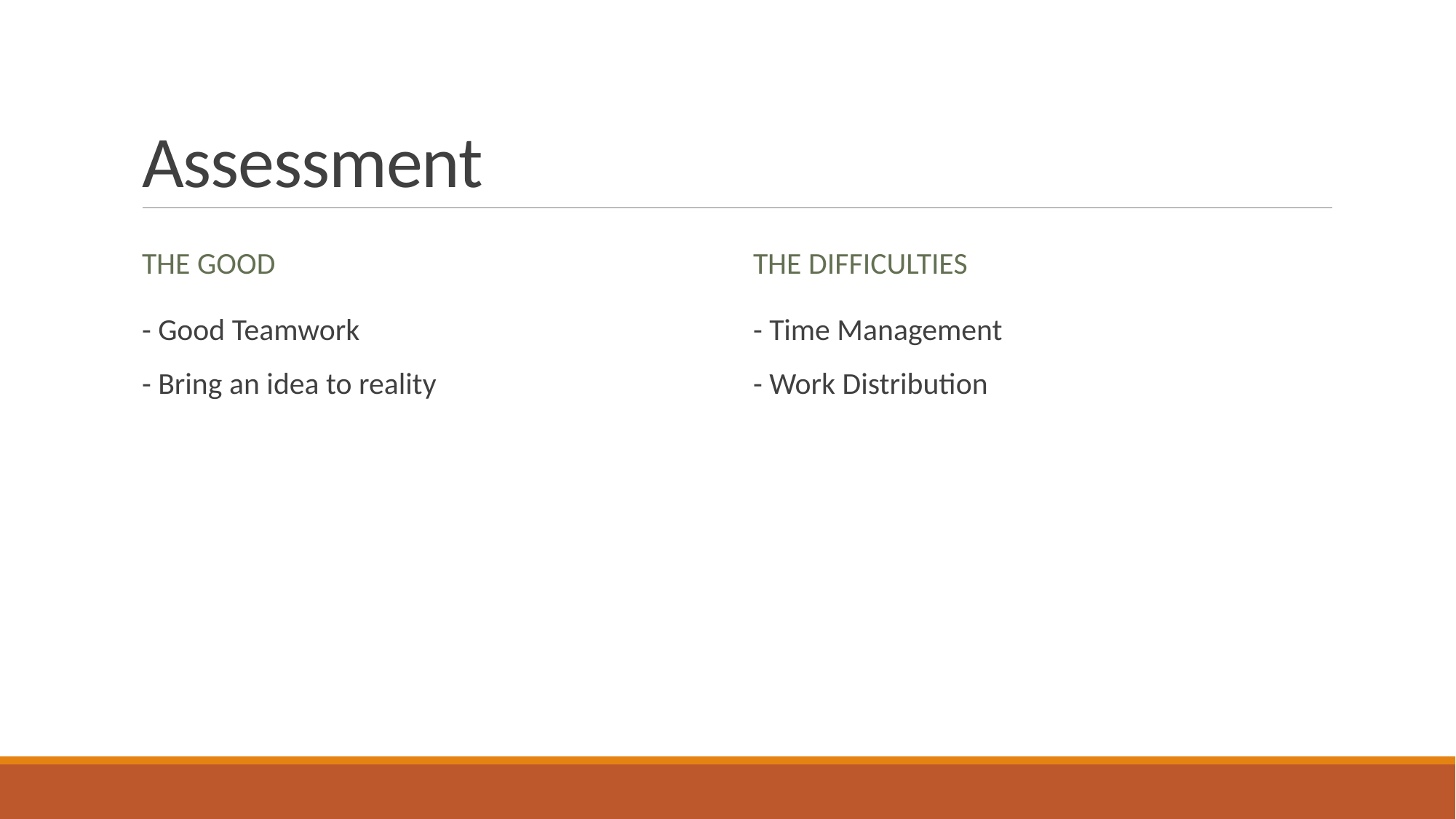

# Assessment
The Good
The Difficulties
- Good Teamwork
- Bring an idea to reality
- Time Management
- Work Distribution